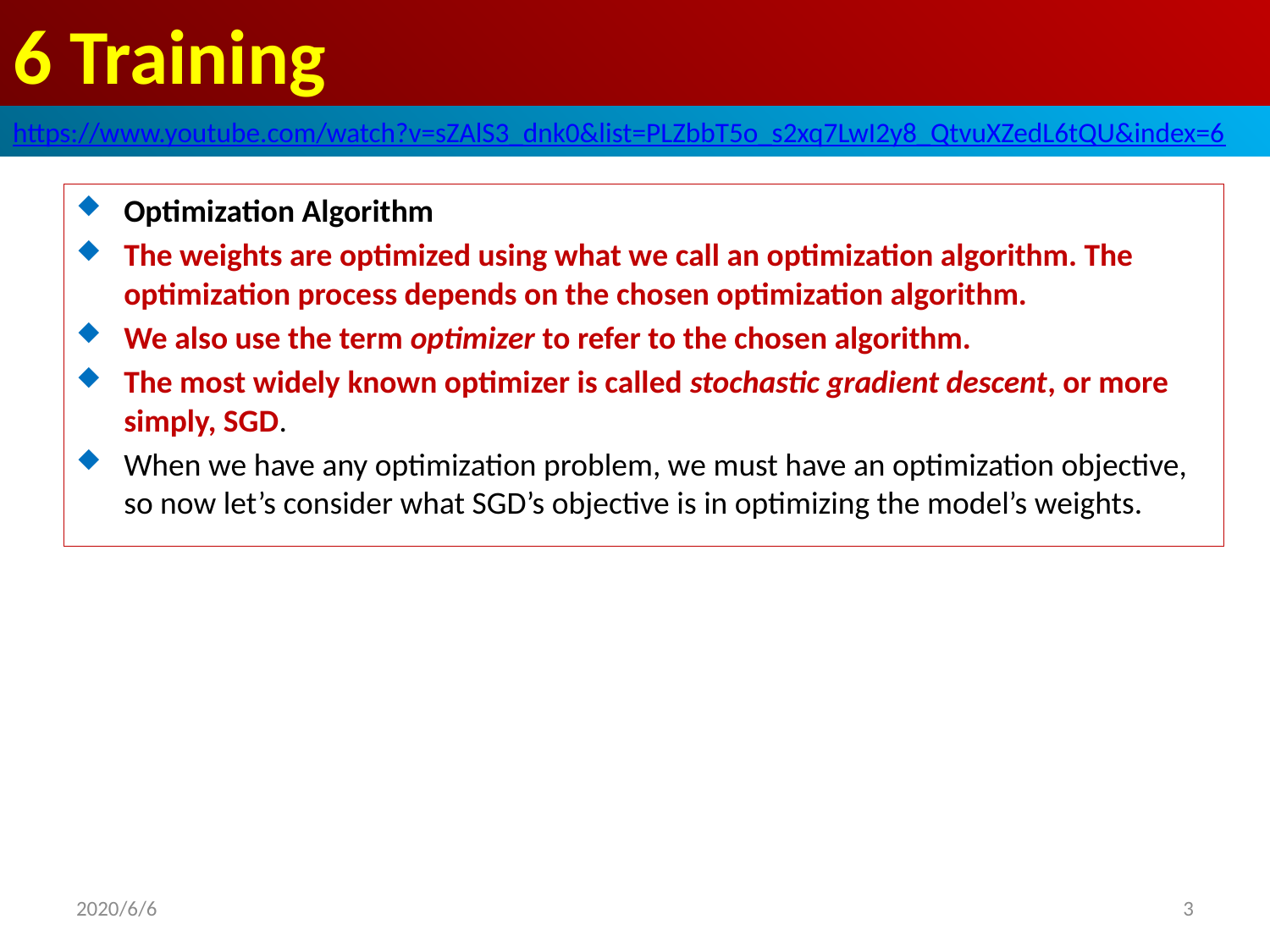

# 6 Training
https://www.youtube.com/watch?v=sZAlS3_dnk0&list=PLZbbT5o_s2xq7LwI2y8_QtvuXZedL6tQU&index=6
Optimization Algorithm
The weights are optimized using what we call an optimization algorithm. The optimization process depends on the chosen optimization algorithm.
We also use the term optimizer to refer to the chosen algorithm.
The most widely known optimizer is called stochastic gradient descent, or more simply, SGD.
When we have any optimization problem, we must have an optimization objective, so now let’s consider what SGD’s objective is in optimizing the model’s weights.

2020/6/6
3